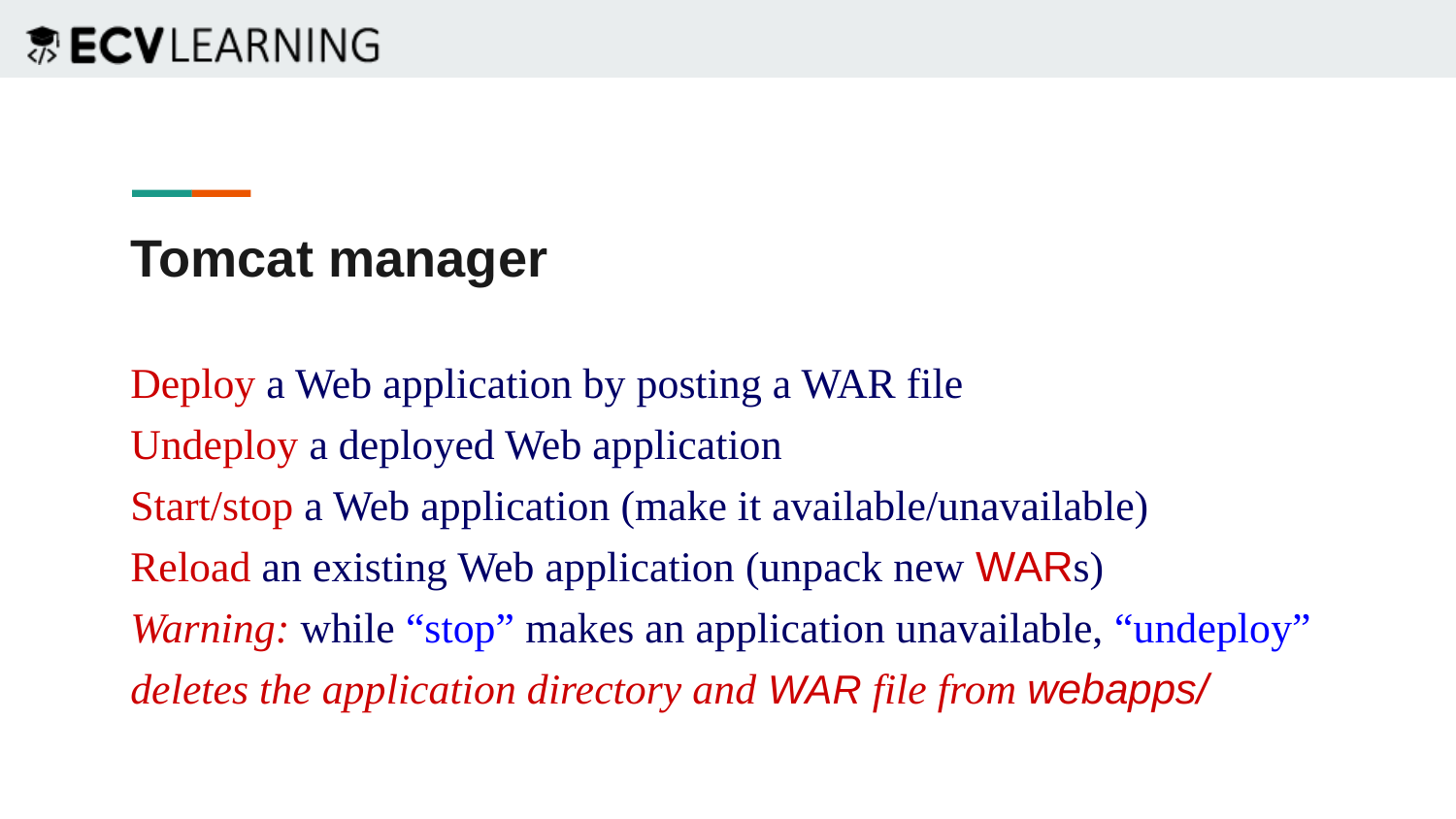

Tomcat manager
Deploy a Web application by posting a WAR file
Undeploy a deployed Web application
Start/stop a Web application (make it available/unavailable)
Reload an existing Web application (unpack new WARs)
Warning: while “stop” makes an application unavailable, “undeploy” deletes the application directory and WAR file from webapps/